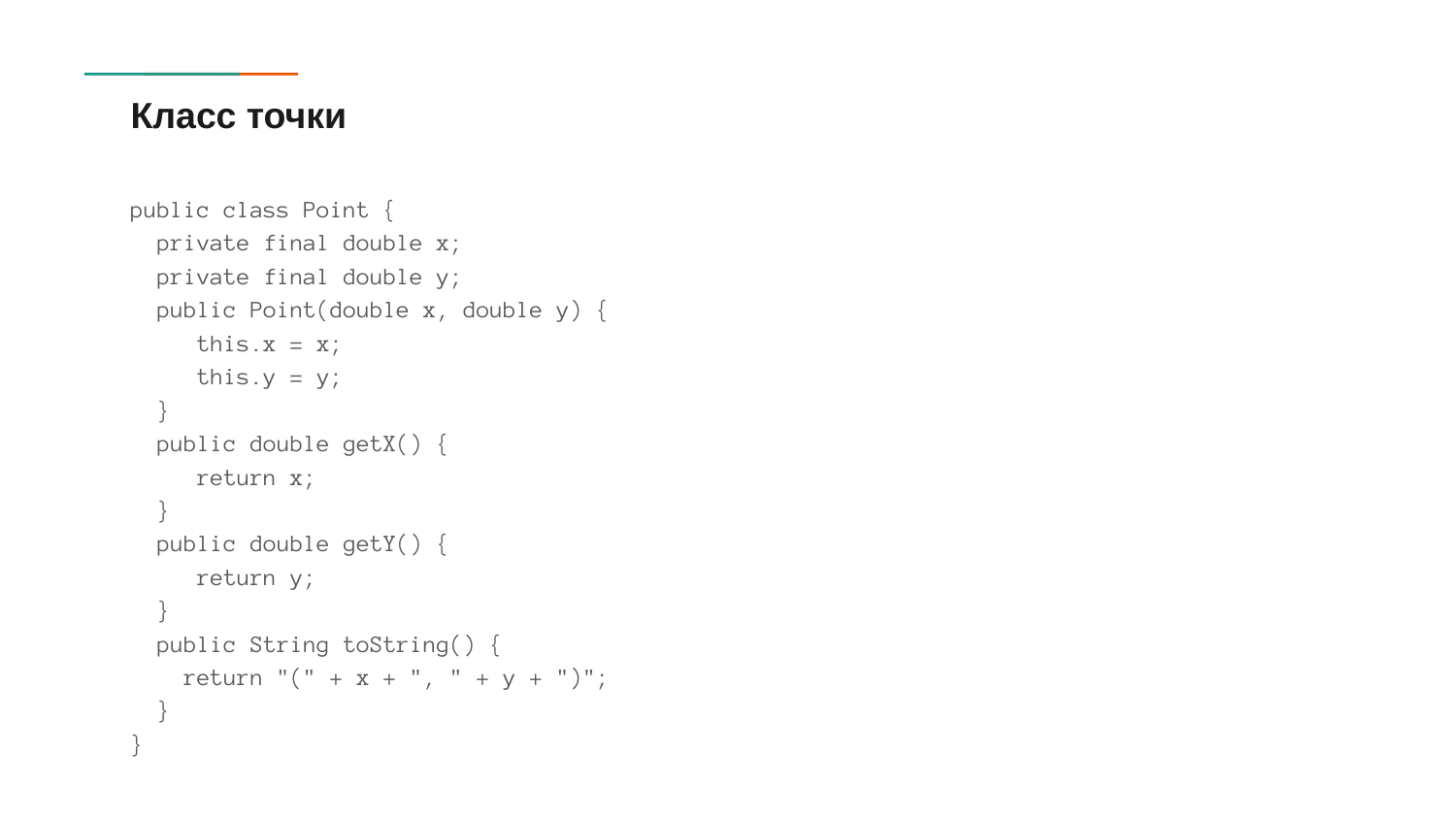

# Класс точки
public class Point {
  private final double x;
  private final double y;
  public Point(double x, double y) {
     this.x = x;
     this.y = y;
  }
  public double getX() {
     return x;
  }
  public double getY() {
     return y;
  }
  public String toString() {
    return "(" + x + ", " + y + ")";
  }
}